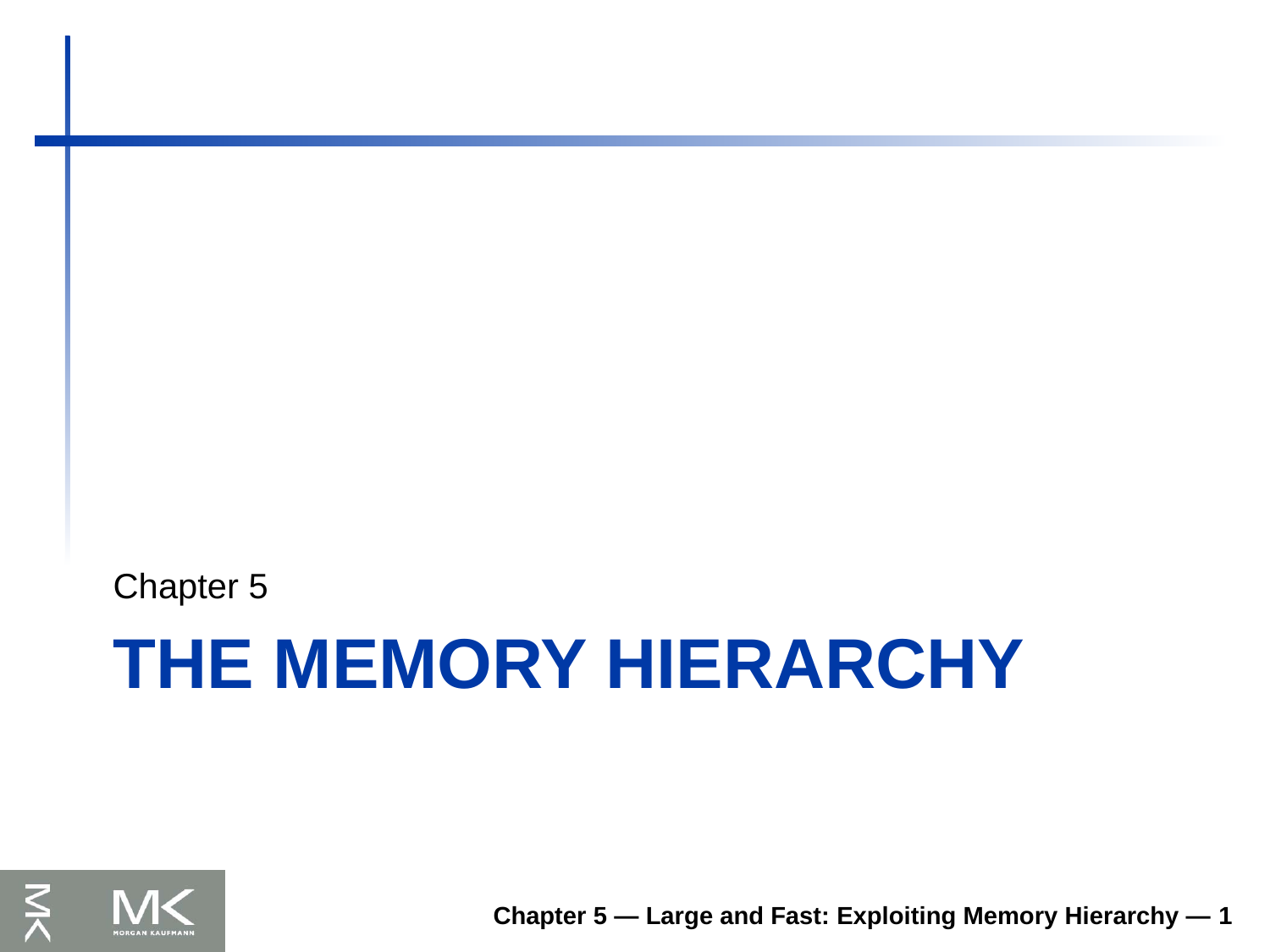

Chapter 5
# The Memory Hierarchy
Chapter 5 — Large and Fast: Exploiting Memory Hierarchy — 1